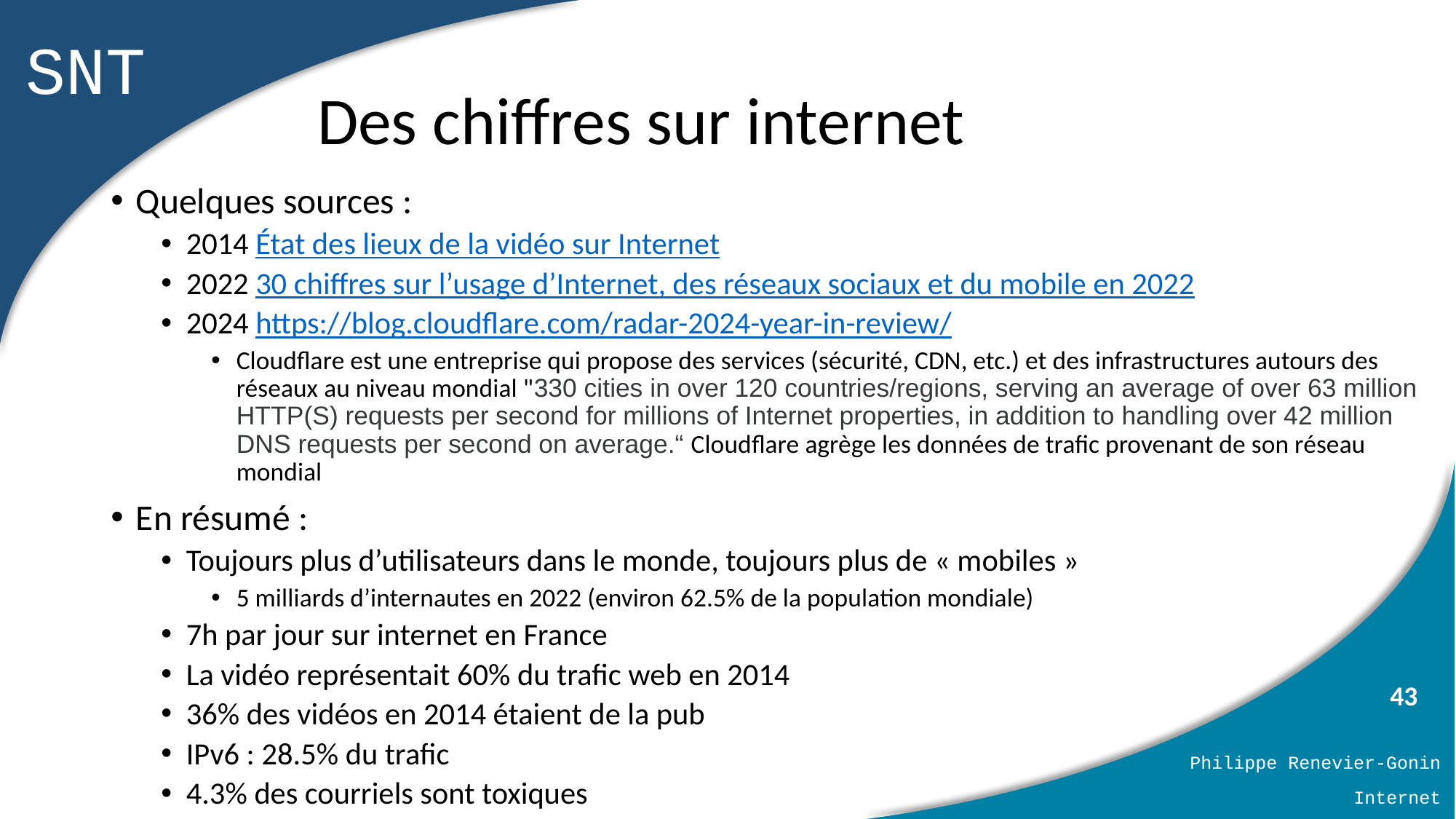

# Des chiffres sur internet
Quelques sources :
2014 État des lieux de la vidéo sur Internet
2022 30 chiffres sur l’usage d’Internet, des réseaux sociaux et du mobile en 2022
2024 https://blog.cloudflare.com/radar-2024-year-in-review/
Cloudflare est une entreprise qui propose des services (sécurité, CDN, etc.) et des infrastructures autours des réseaux au niveau mondial "330 cities in over 120 countries/regions, serving an average of over 63 million HTTP(S) requests per second for millions of Internet properties, in addition to handling over 42 million DNS requests per second on average.“ Cloudflare agrège les données de trafic provenant de son réseau mondial
En résumé :
Toujours plus d’utilisateurs dans le monde, toujours plus de « mobiles »
5 milliards d’internautes en 2022 (environ 62.5% de la population mondiale)
7h par jour sur internet en France
La vidéo représentait 60% du trafic web en 2014
36% des vidéos en 2014 étaient de la pub
IPv6 : 28.5% du trafic
4.3% des courriels sont toxiques